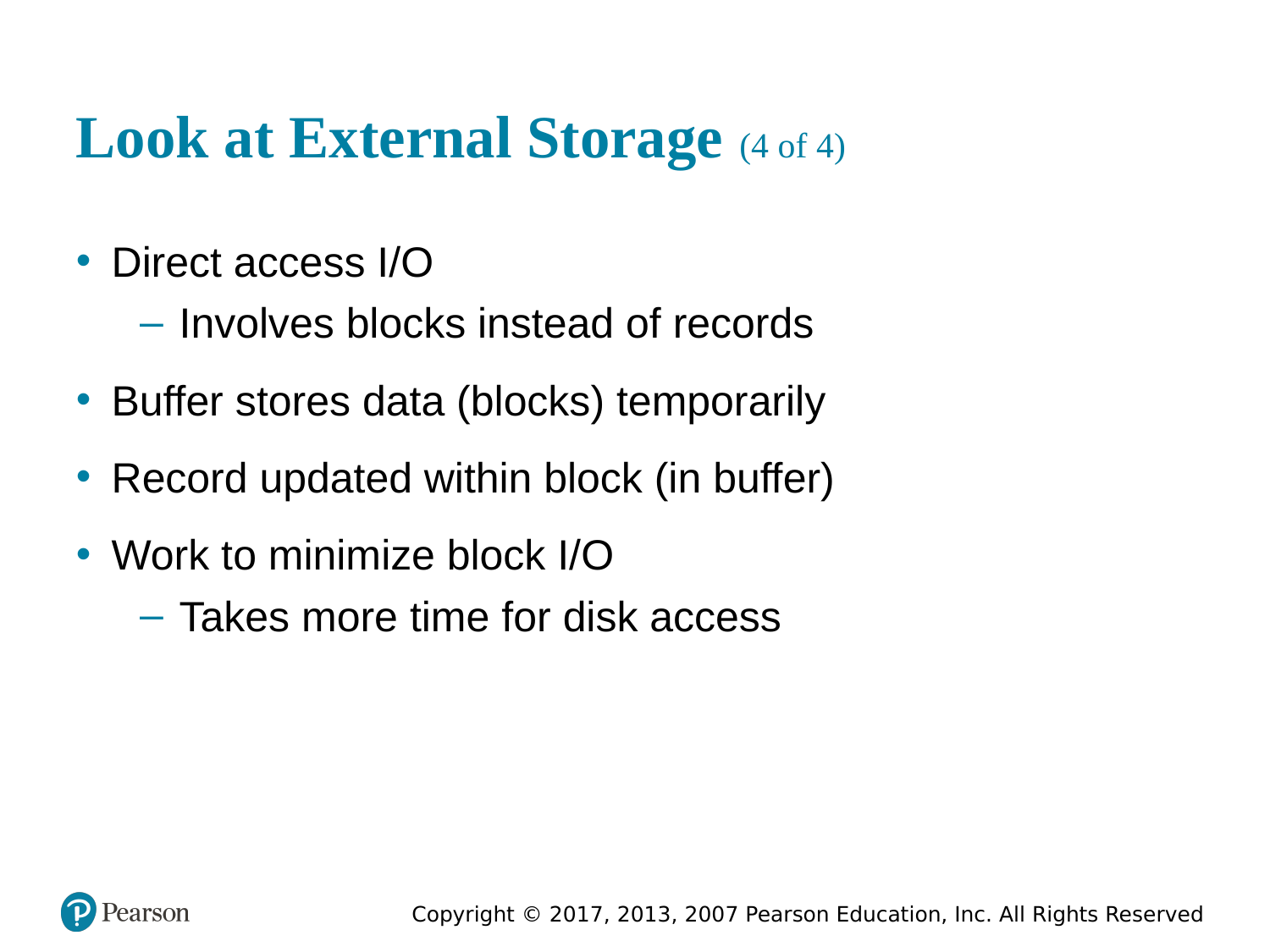

# Look at External Storage (4 of 4)
Direct access I/O
Involves blocks instead of records
Buffer stores data (blocks) temporarily
Record updated within block (in buffer)
Work to minimize block I/O
Takes more time for disk access